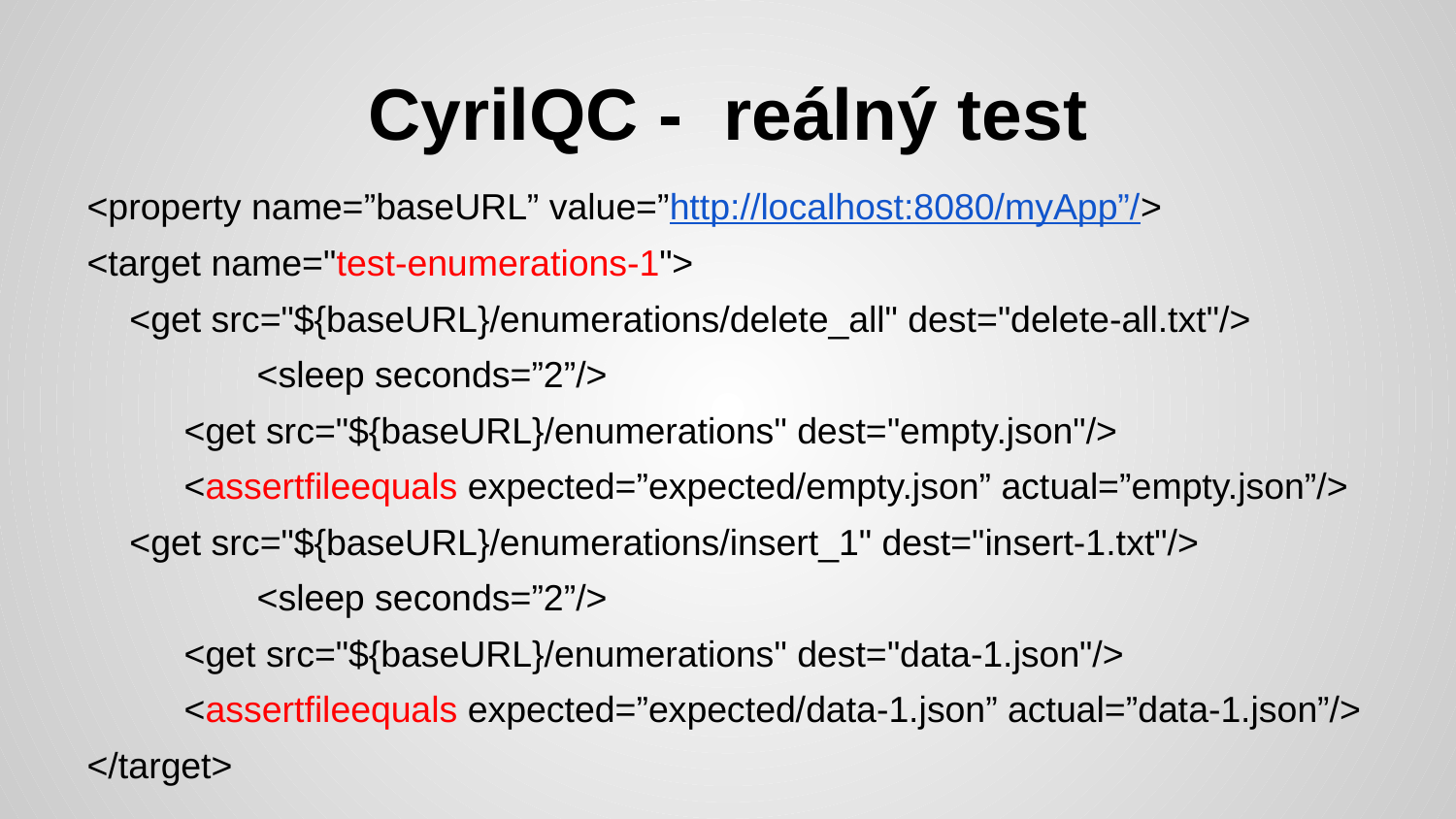

# CyrilQC -  reálný test
<property name=”baseURL” value=”http://localhost:8080/myApp”/>
<target name="test-enumerations-1">
<get src="${baseURL}/enumerations/delete_all" dest="delete-all.txt"/>
   	<sleep seconds=”2”/>
<get src="${baseURL}/enumerations" dest="empty.json"/>
<assertfileequals expected=”expected/empty.json” actual=”empty.json”/>
<get src="${baseURL}/enumerations/insert_1" dest="insert-1.txt"/>
      	<sleep seconds=”2”/>
<get src="${baseURL}/enumerations" dest="data-1.json"/>
<assertfileequals expected=”expected/data-1.json” actual=”data-1.json”/>
</target>